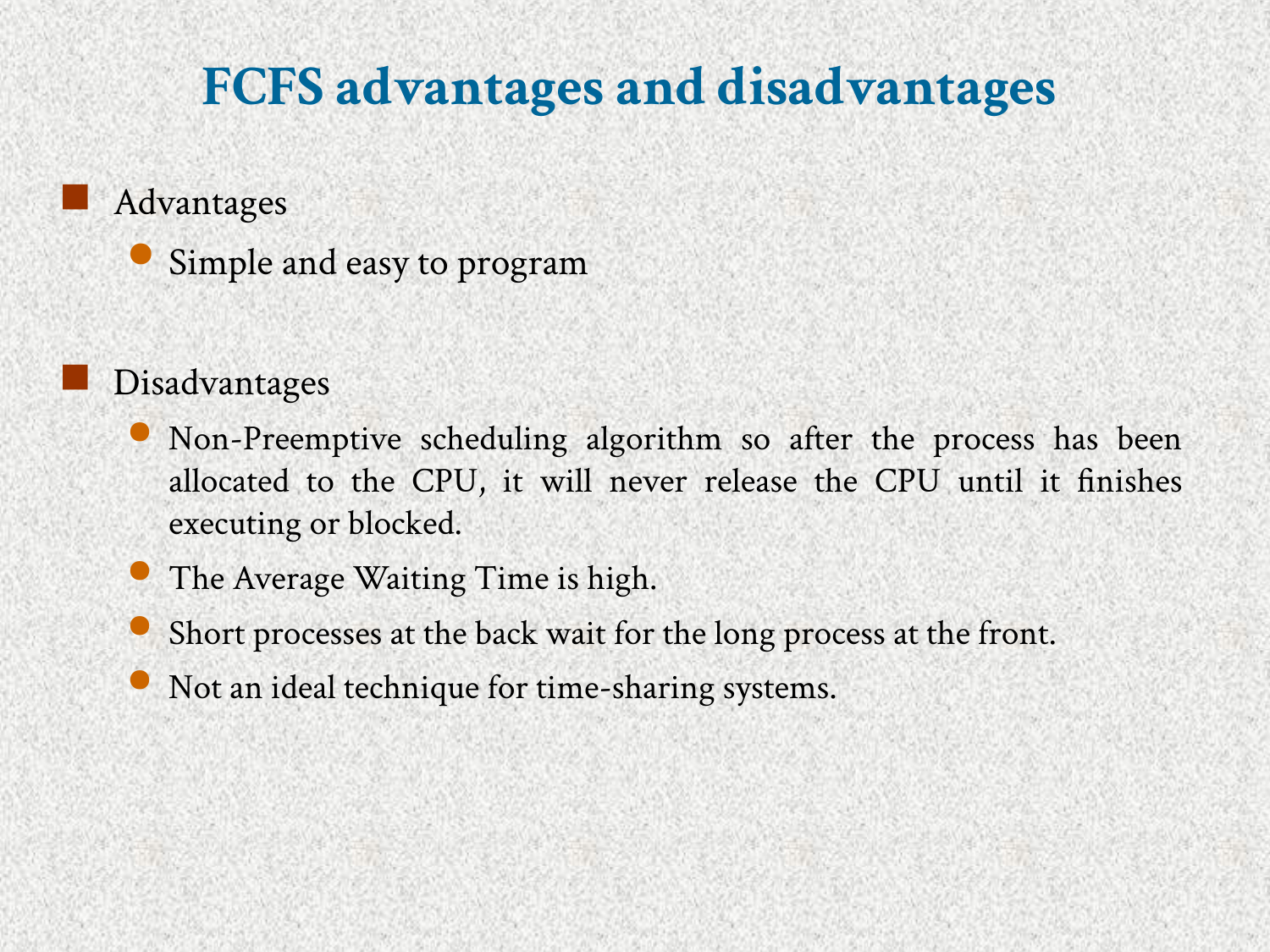

FCFS advantages and disadvantages
Advantages
Simple and easy to program

Disadvantages
Non-Preemptive scheduling algorithm so after the process has been allocated to the CPU, it will never release the CPU until it finishes executing or blocked.
The Average Waiting Time is high.
Short processes at the back wait for the long process at the front.
Not an ideal technique for time-sharing systems.